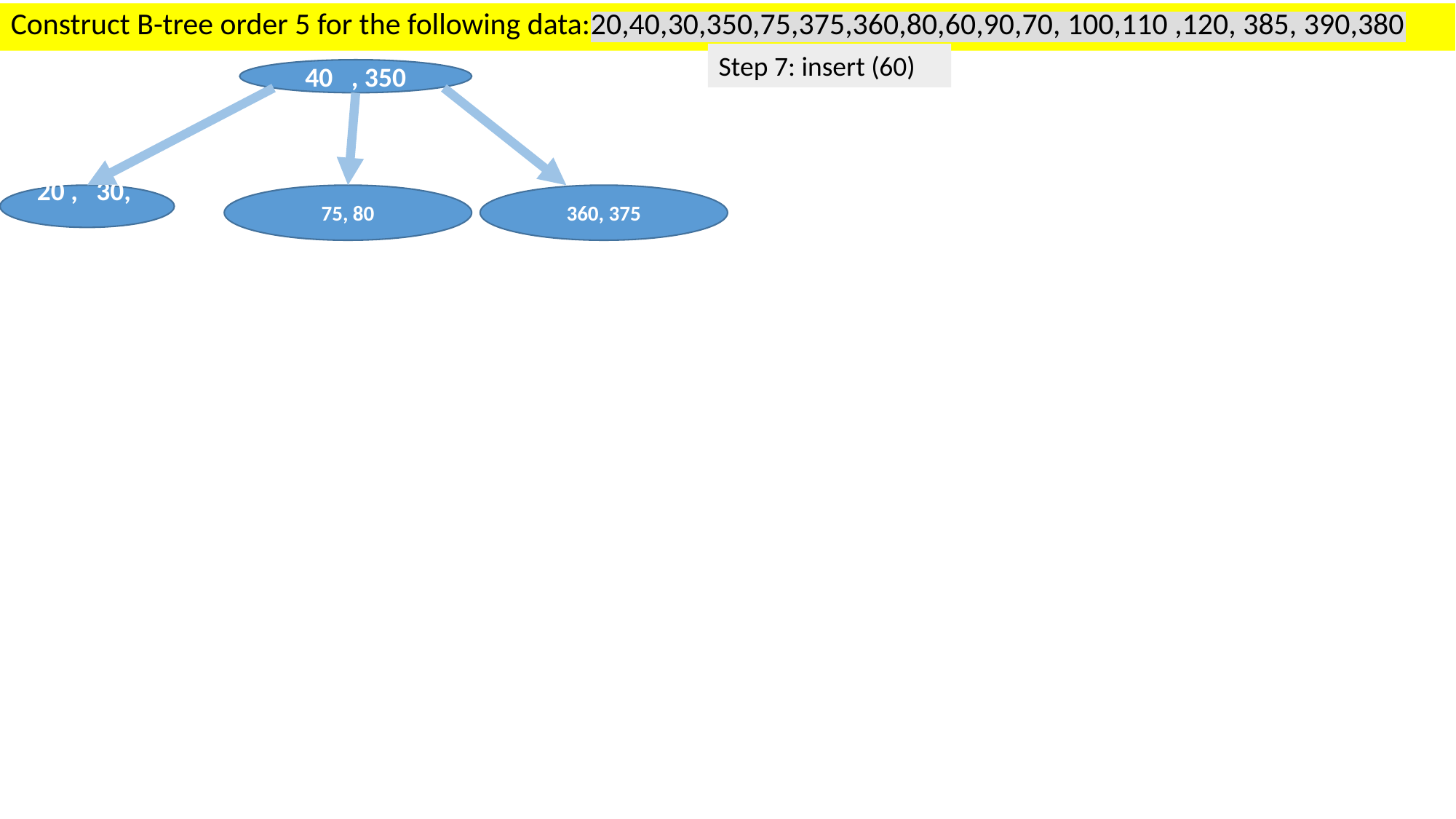

Construct B-tree order 5 for the following data:20,40,30,350,75,375,360,80,60,90,70, 100,110 ,120, 385, 390,380
Step 7: insert (60)
40   , 350
360, 375
20 ,   30,
75, 80